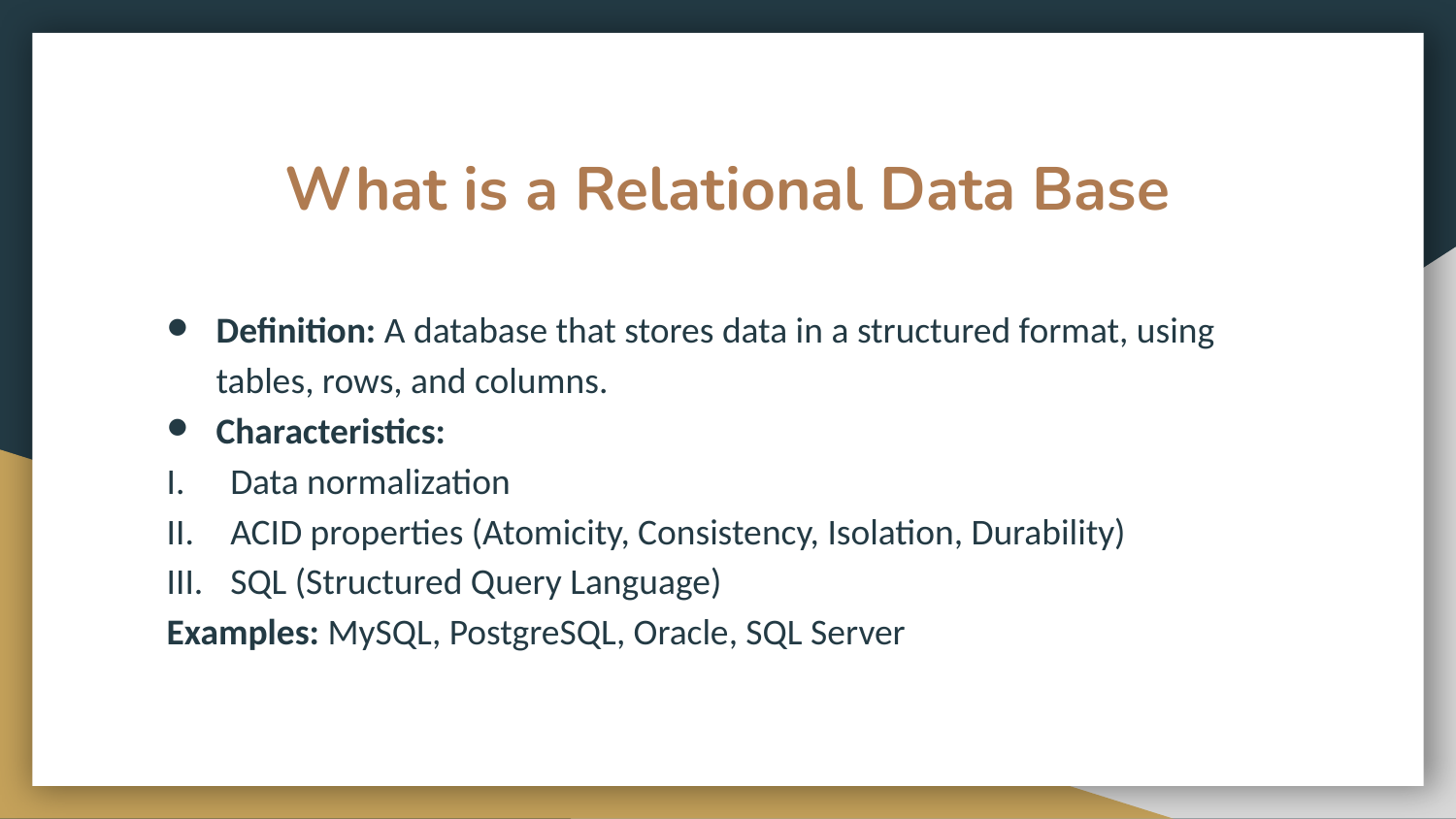

# What is a Relational Data Base
Definition: A database that stores data in a structured format, using tables, rows, and columns.
Characteristics:
Data normalization
ACID properties (Atomicity, Consistency, Isolation, Durability)
SQL (Structured Query Language)
Examples: MySQL, PostgreSQL, Oracle, SQL Server